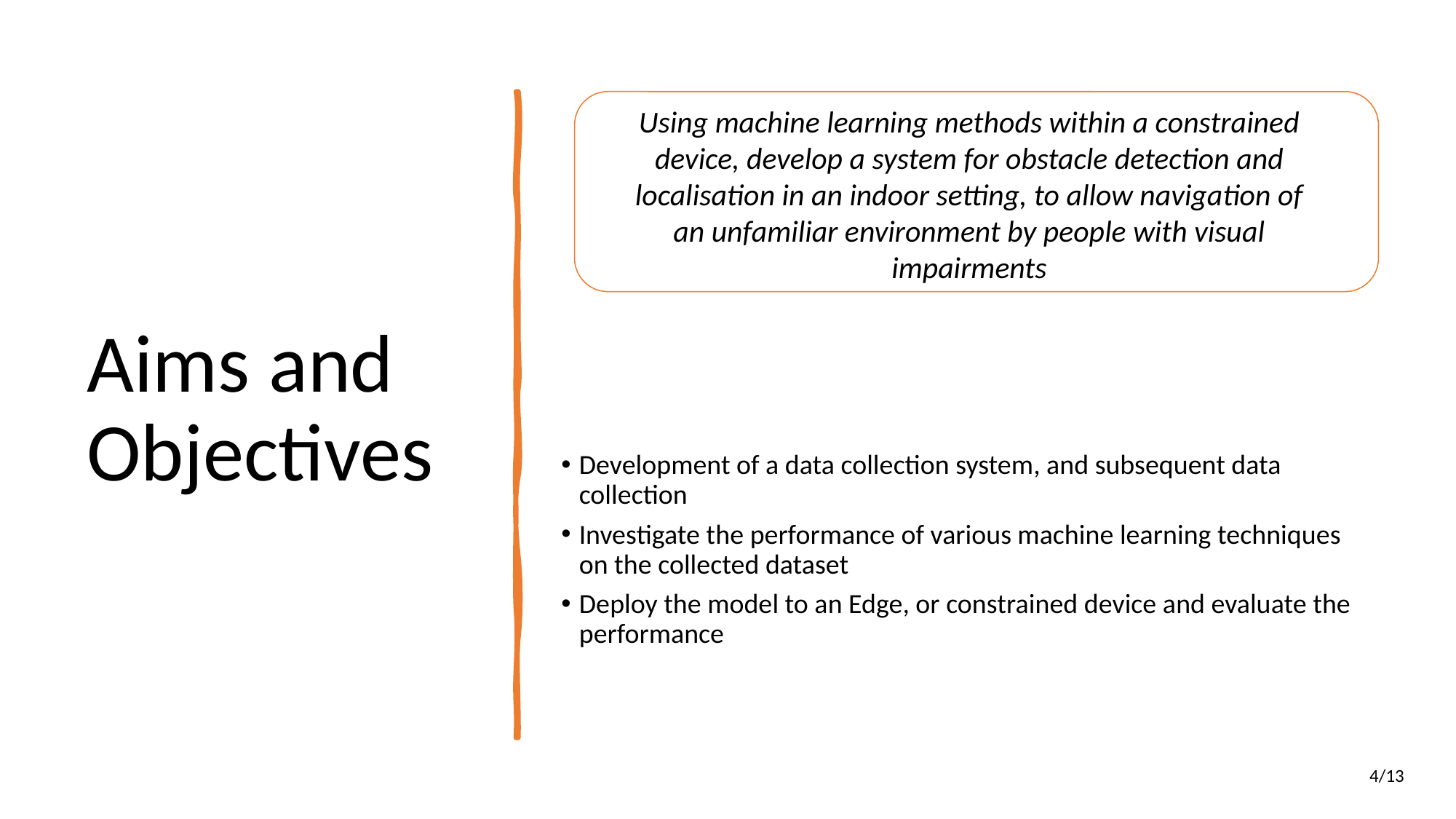

# Aims and Objectives

Using machine learning methods within a constrained device, develop a system for obstacle detection and localisation in an indoor setting, to allow navigation of an unfamiliar environment by people with visual impairments

Development of a data collection system, and subsequent data collection
Investigate the performance of various machine learning techniques on the collected dataset
Deploy the model to an Edge, or constrained device and evaluate the performance

4/13